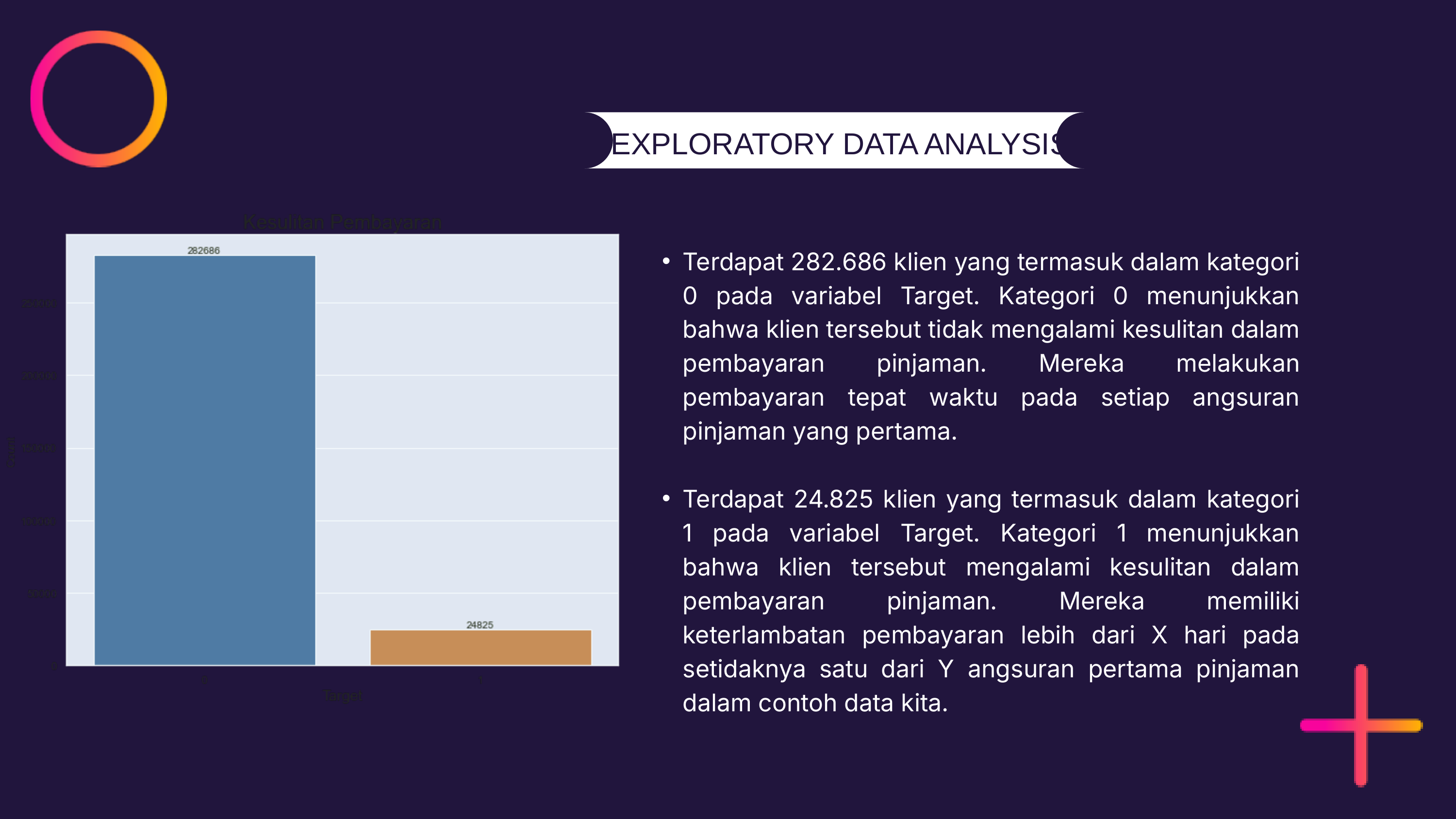

EXPLORATORY DATA ANALYSIS

Terdapat 282.686 klien yang termasuk dalam kategori 0 pada variabel Target. Kategori 0 menunjukkan bahwa klien tersebut tidak mengalami kesulitan dalam pembayaran pinjaman. Mereka melakukan pembayaran tepat waktu pada setiap angsuran pinjaman yang pertama.

Terdapat 24.825 klien yang termasuk dalam kategori 1 pada variabel Target. Kategori 1 menunjukkan bahwa klien tersebut mengalami kesulitan dalam pembayaran pinjaman. Mereka memiliki keterlambatan pembayaran lebih dari X hari pada setidaknya satu dari Y angsuran pertama pinjaman dalam contoh data kita.